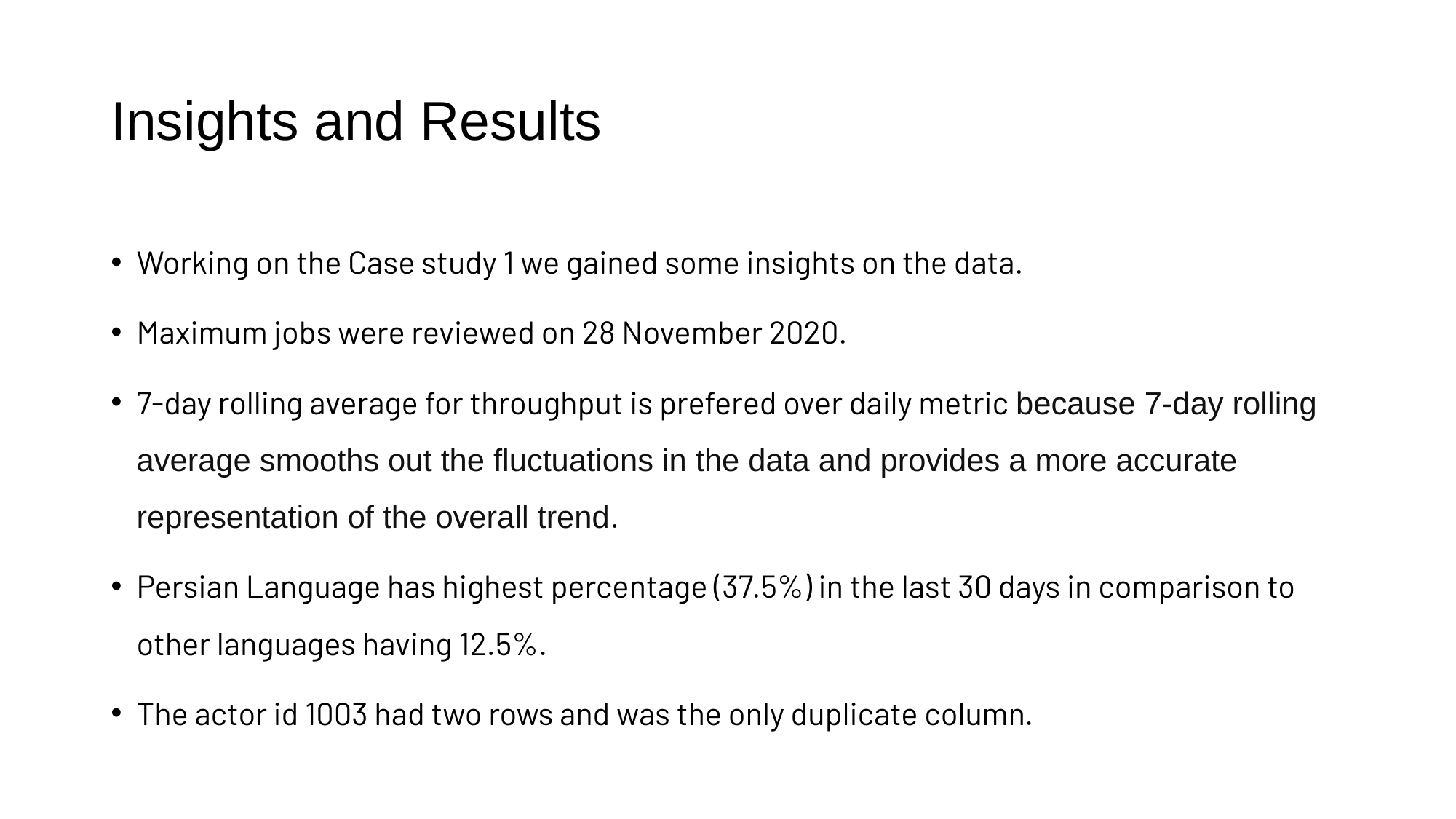

# Insights and Results
Working on the Case study 1 we gained some insights on the data.
Maximum jobs were reviewed on 28 November 2020.
7-day rolling average for throughput is prefered over daily metric because 7-day rolling average smooths out the fluctuations in the data and provides a more accurate representation of the overall trend.
Persian Language has highest percentage (37.5%) in the last 30 days in comparison to other languages having 12.5%.
The actor id 1003 had two rows and was the only duplicate column.